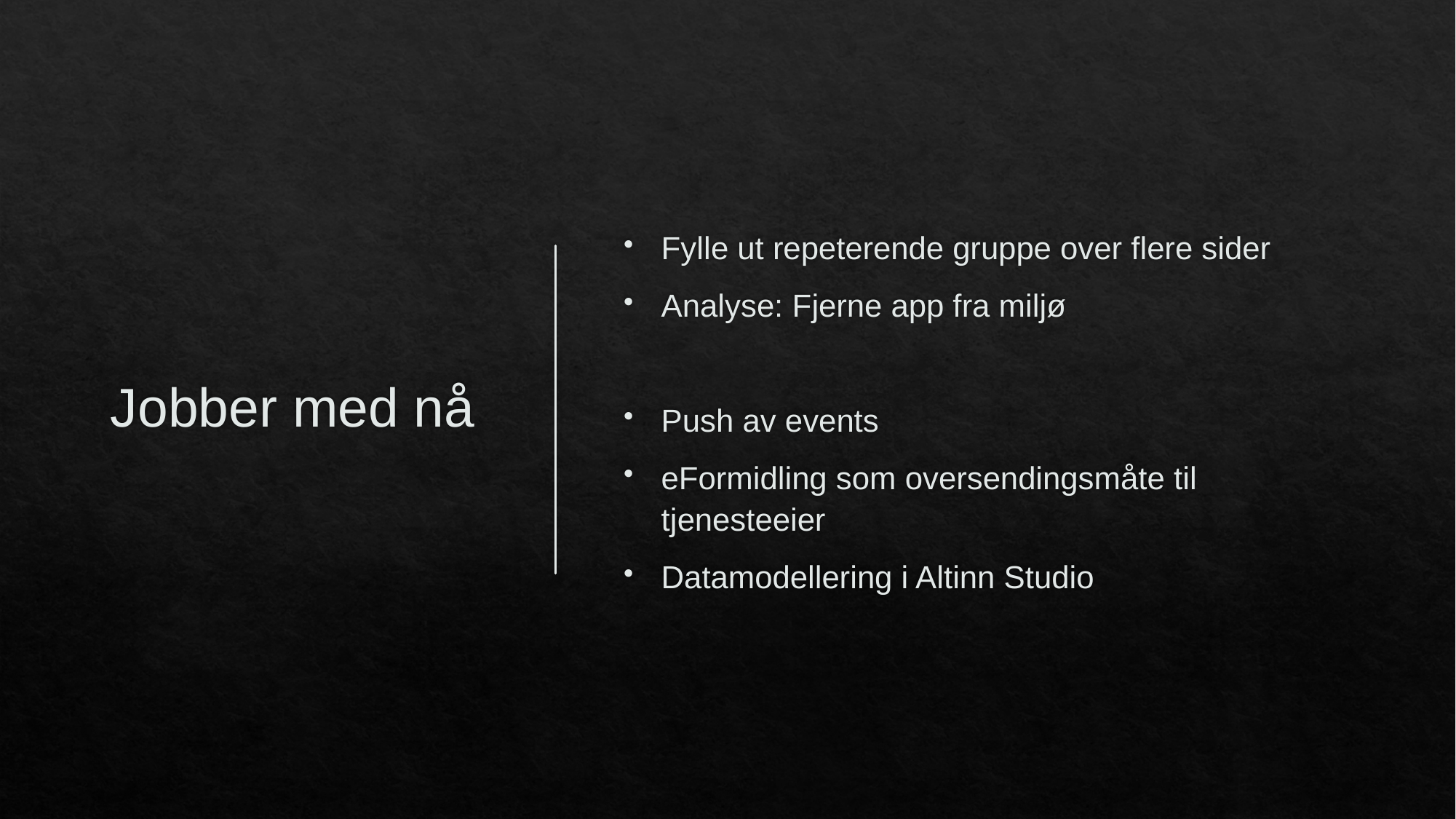

# Jobber med nå
Fylle ut repeterende gruppe over flere sider
Analyse: Fjerne app fra miljø

Push av events
eFormidling som oversendingsmåte til tjenesteeier
Datamodellering i Altinn Studio